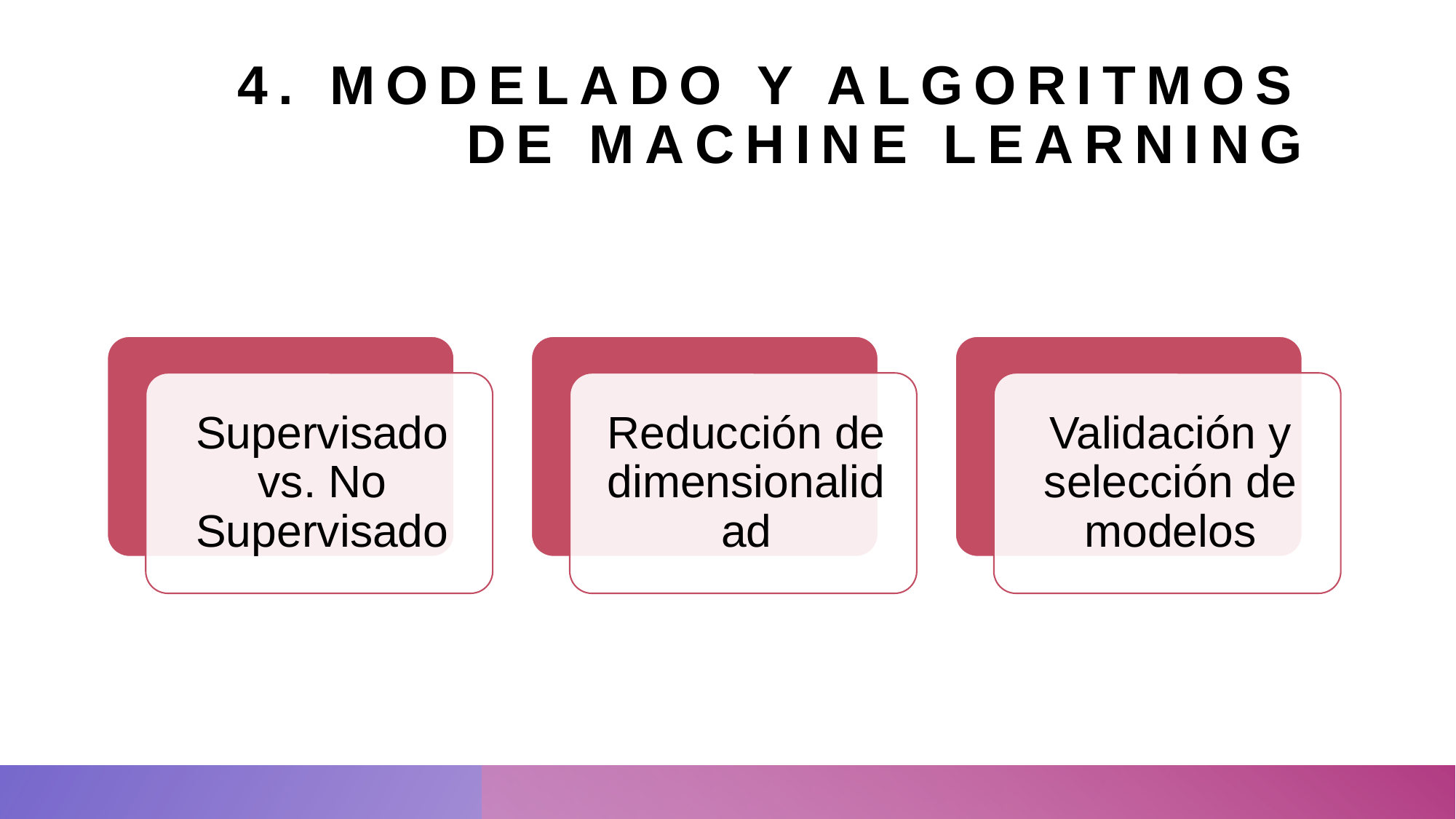

# 4. Modelado y Algoritmos de Machine Learning
Supervisado vs. No Supervisado
Reducción de dimensionalidad
Validación y selección de modelos